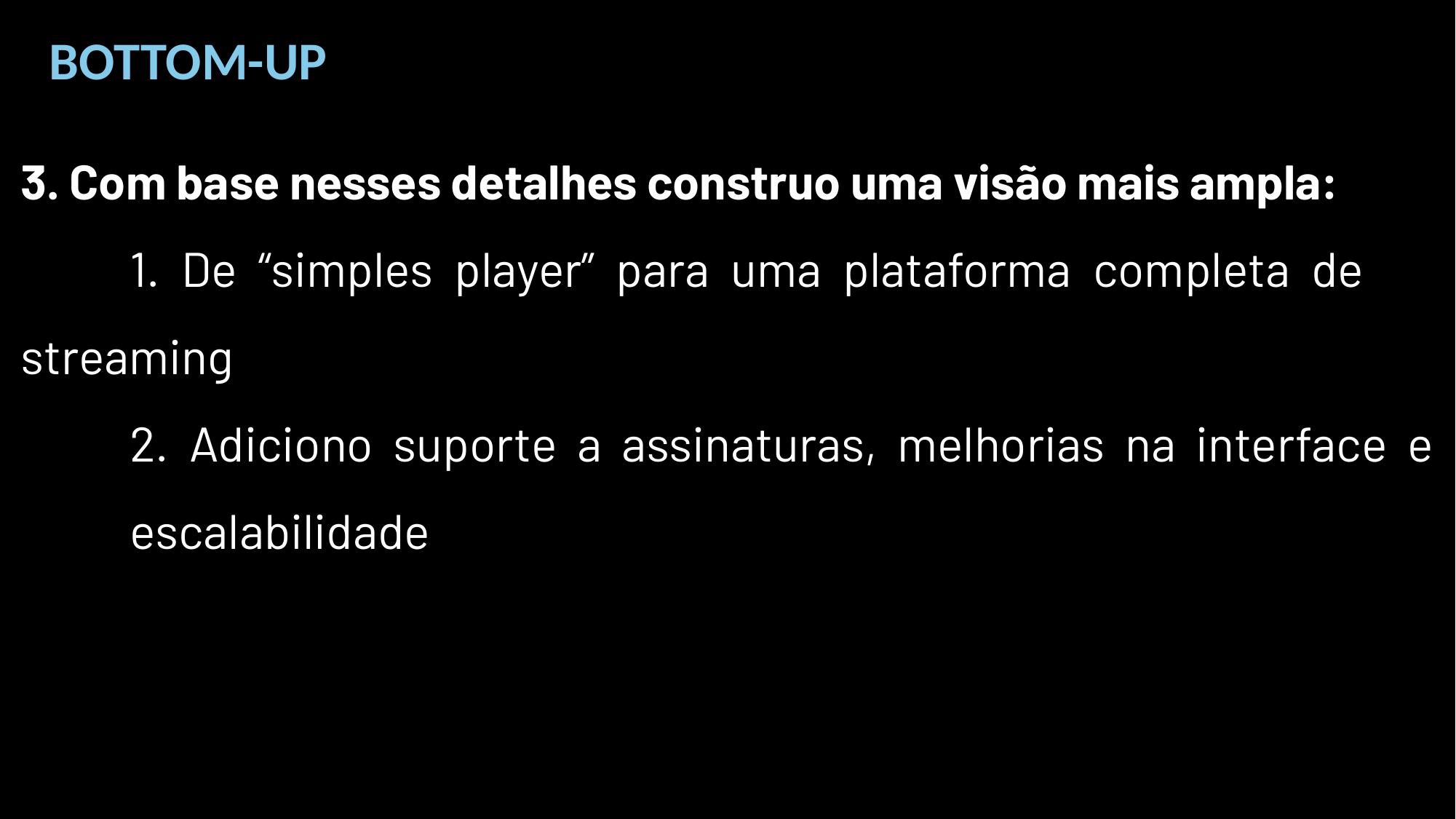

BOTTOM-UP

3. Com base nesses detalhes construo uma visão mais ampla:
	1. De “simples player” para uma plataforma completa de 	streaming
	2. Adiciono suporte a assinaturas, melhorias na interface e 	escalabilidade